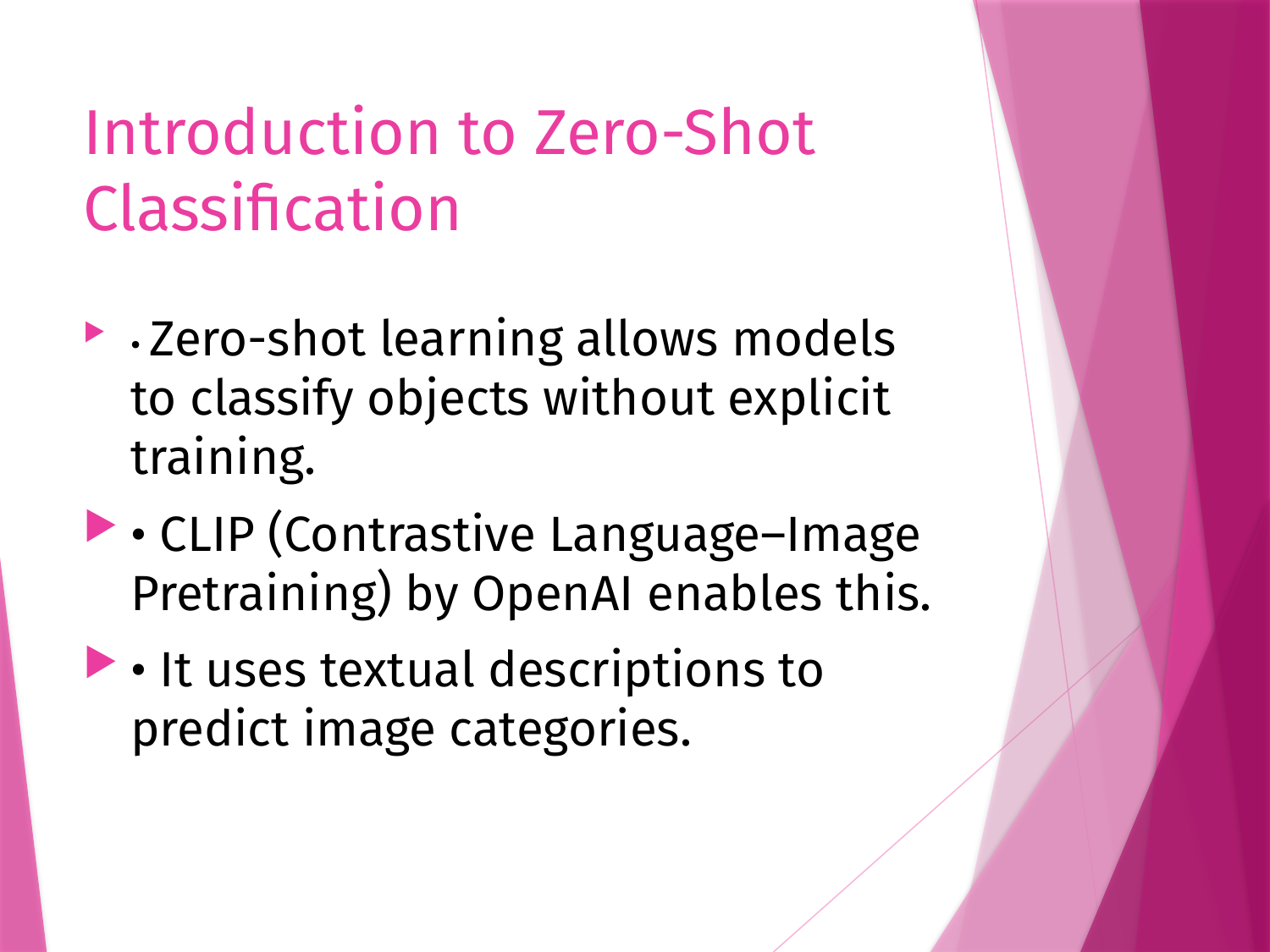

# Introduction to Zero-Shot Classification
• Zero-shot learning allows models to classify objects without explicit training.
• CLIP (Contrastive Language–Image Pretraining) by OpenAI enables this.
• It uses textual descriptions to predict image categories.